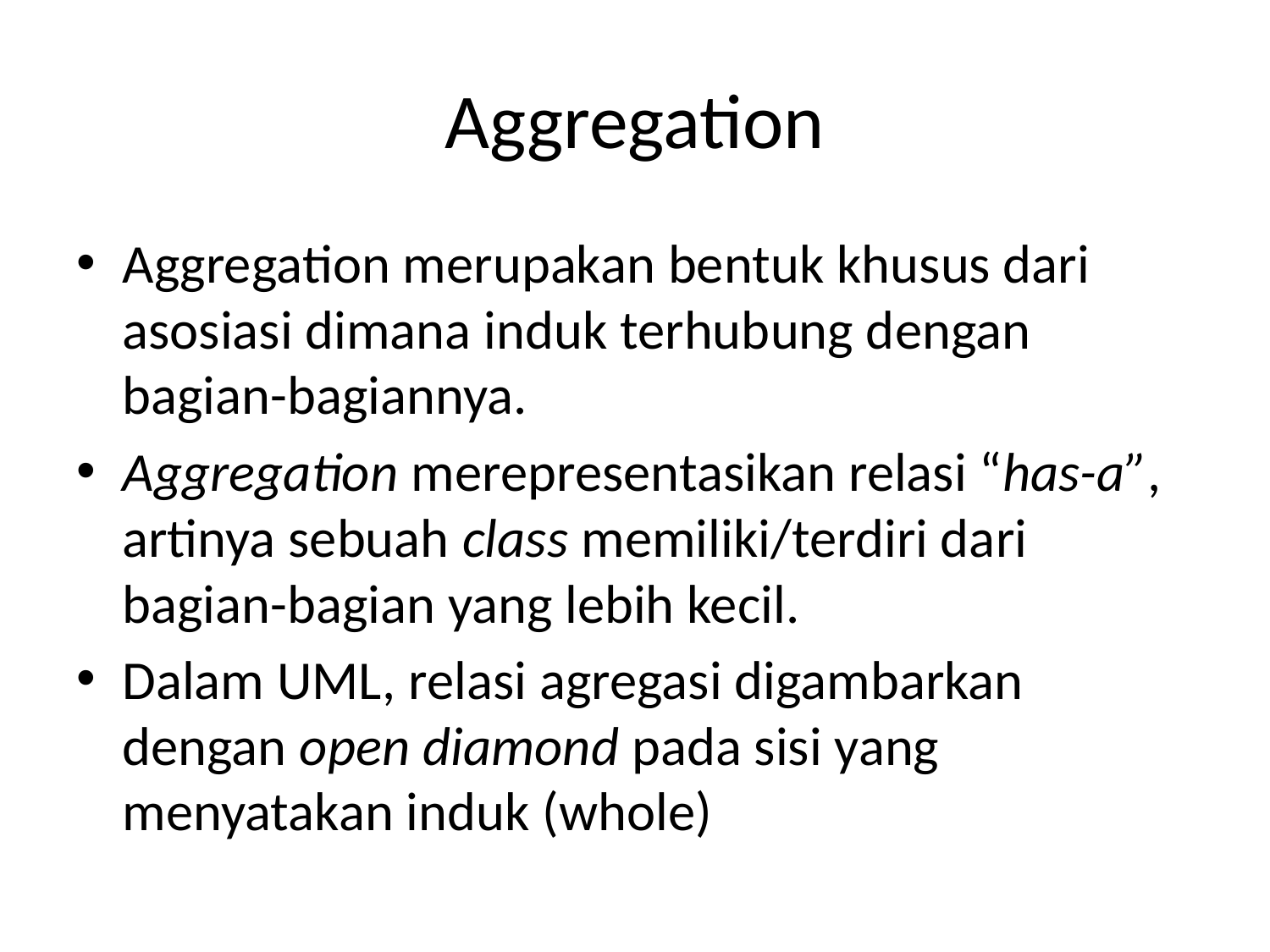

# Aggregation
Aggregation merupakan bentuk khusus dari asosiasi dimana induk terhubung dengan bagian-bagiannya.
Aggregation merepresentasikan relasi “has-a”, artinya sebuah class memiliki/terdiri dari bagian-bagian yang lebih kecil.
Dalam UML, relasi agregasi digambarkan dengan open diamond pada sisi yang menyatakan induk (whole)